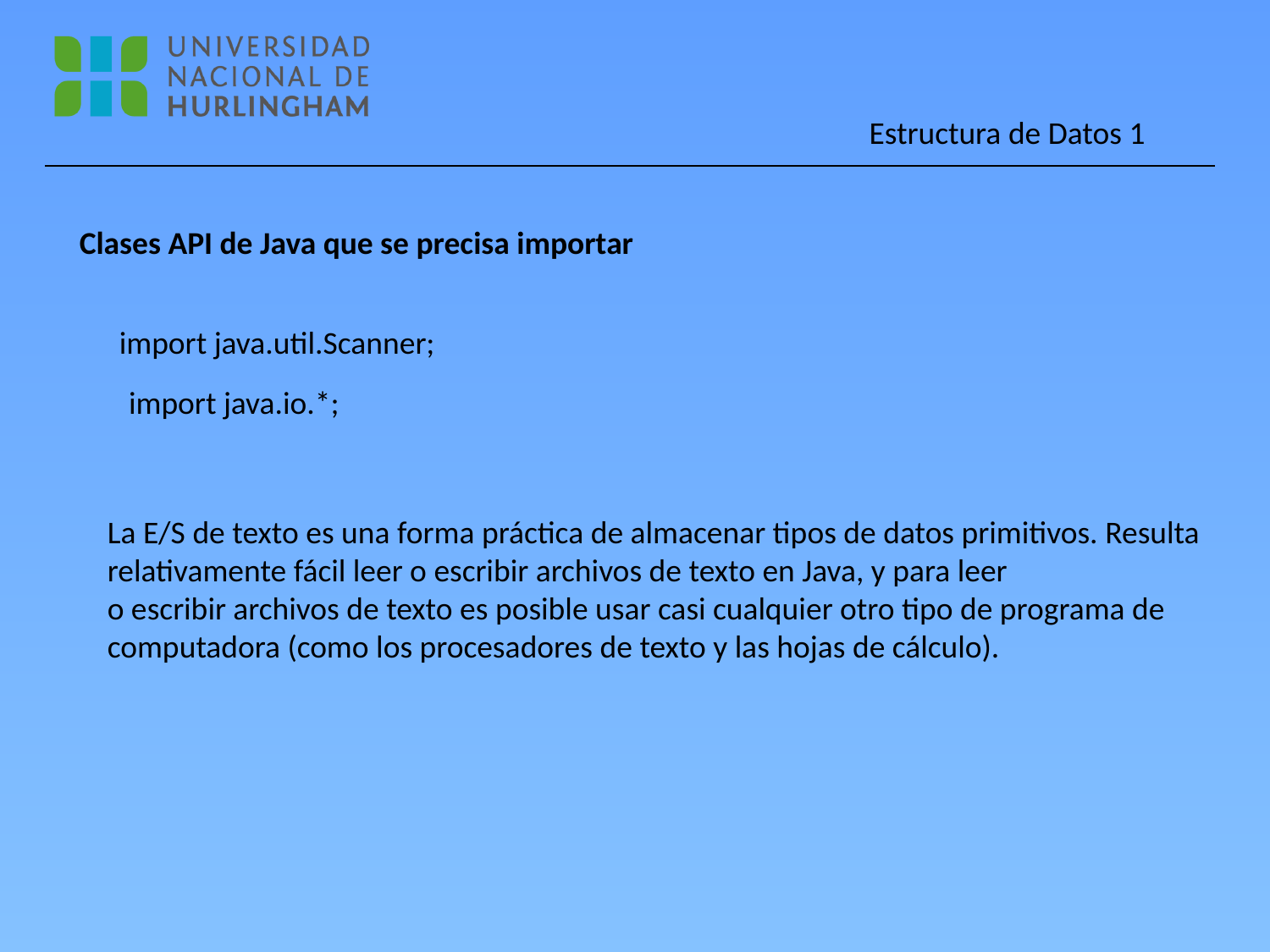

Clases API de Java que se precisa importar
import java.util.Scanner;
import java.io.*;
La E/S de texto es una forma práctica de almacenar tipos de datos primitivos. Resulta relativamente fácil leer o escribir archivos de texto en Java, y para leer
o escribir archivos de texto es posible usar casi cualquier otro tipo de programa de computadora (como los procesadores de texto y las hojas de cálculo).